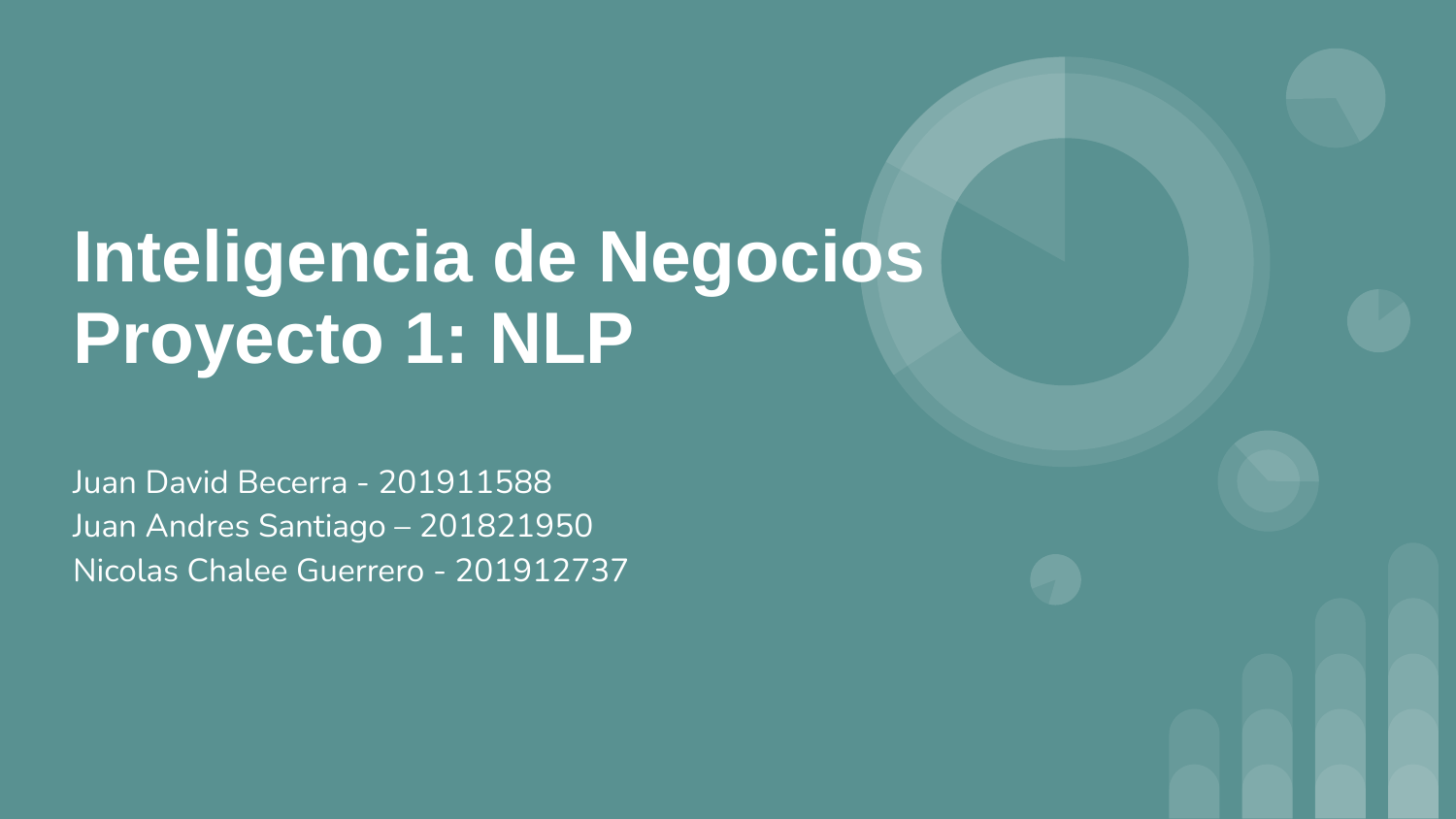

# Inteligencia de Negocios Proyecto 1: NLP
Juan David Becerra - 201911588
Juan Andres Santiago – 201821950
Nicolas Chalee Guerrero - 201912737